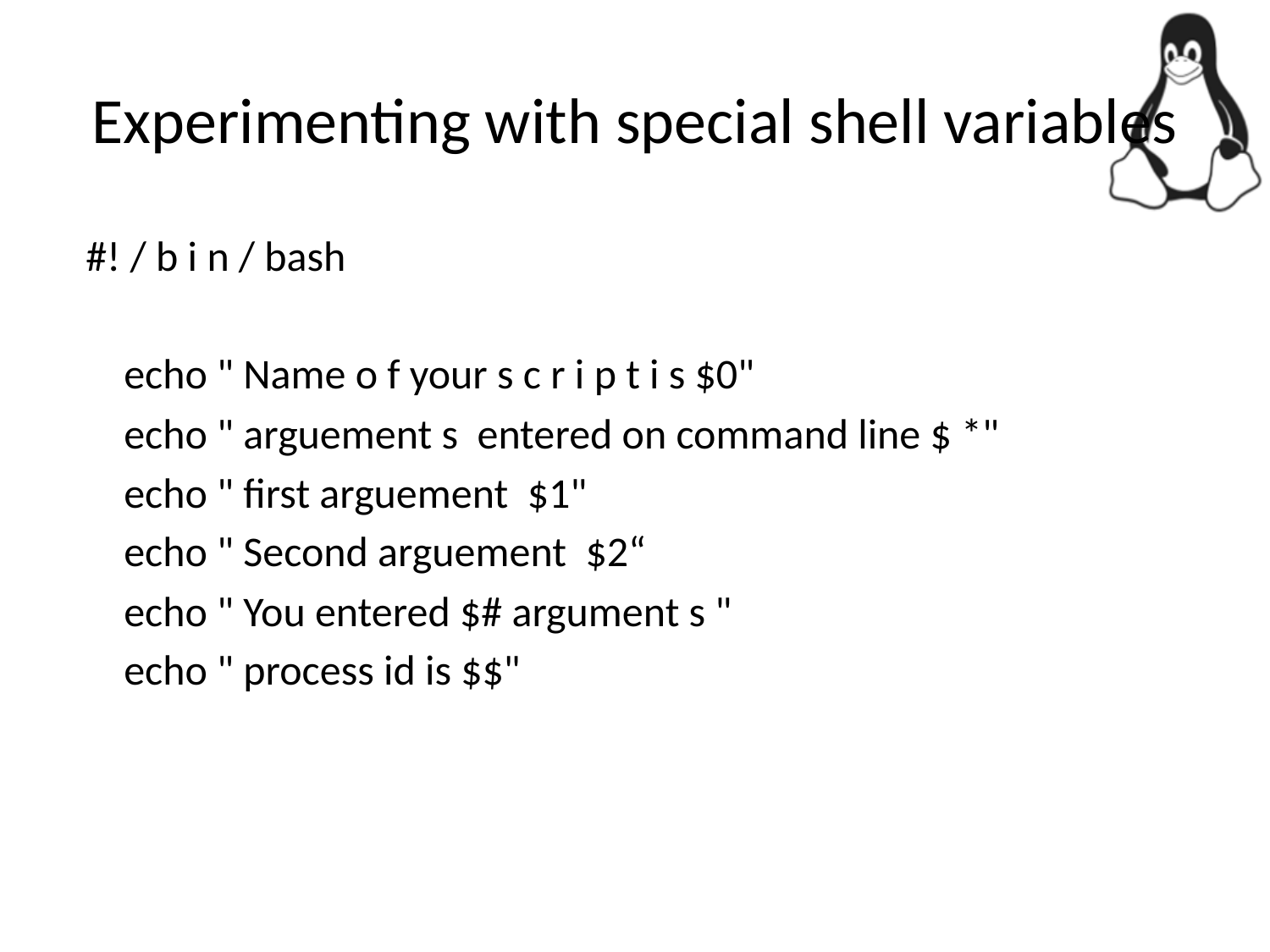

# Experimenting with special shell variables
 #! / b i n / bash

     echo " Name o f your s c r i p t i s $0"
     echo " arguement s  entered on command line $ *"
     echo " first arguement  $1"
     echo " Second arguement  $2“
     echo " You entered $# argument s "
     echo " process id is $$"